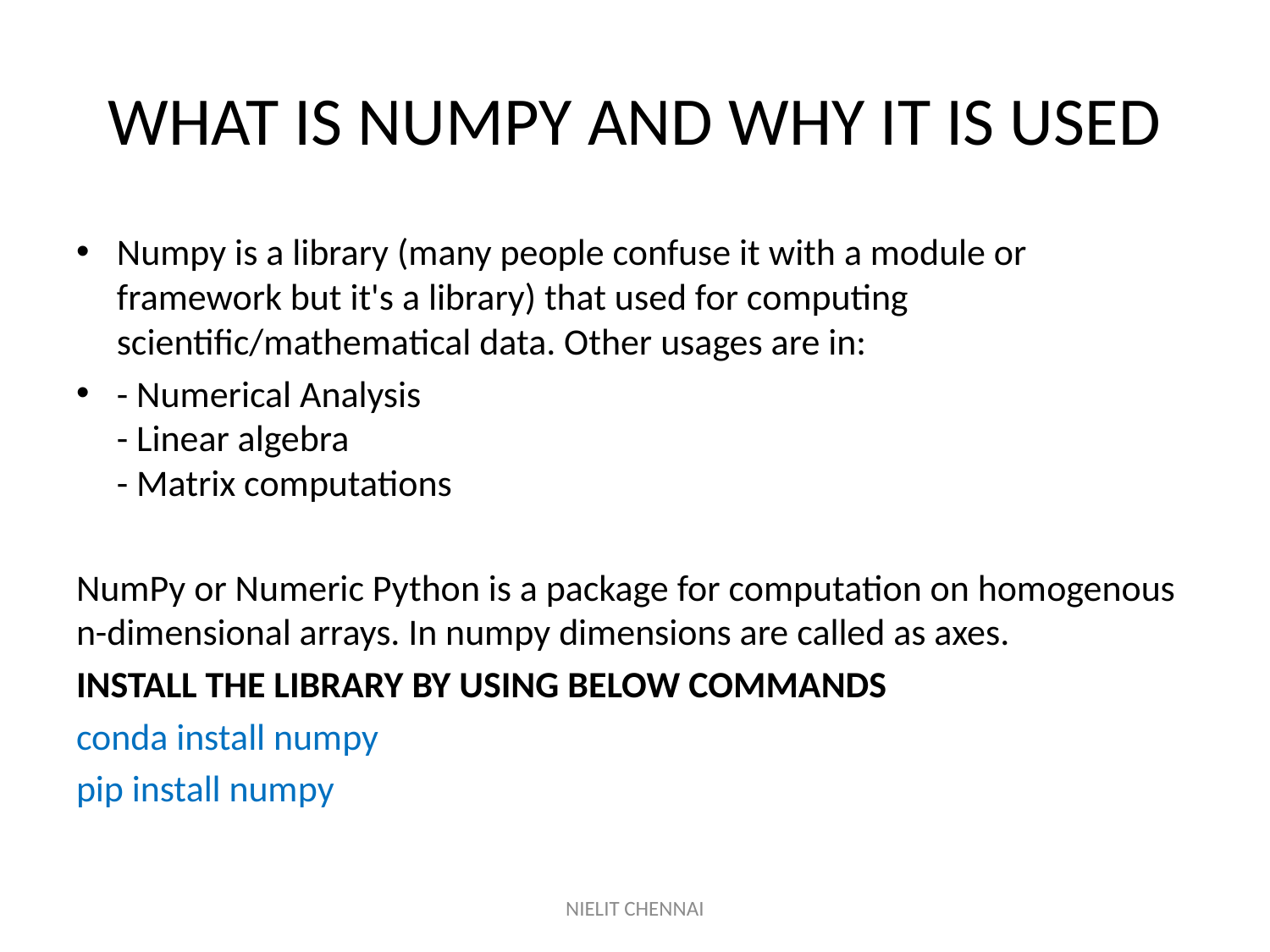

# WHAT IS NUMPY AND WHY IT IS USED
Numpy is a library (many people confuse it with a module or framework but it's a library) that used for computing scientific/mathematical data. Other usages are in:
- Numerical Analysis
- Linear algebra
- Matrix computations

NumPy or Numeric Python is a package for computation on homogenous n-dimensional arrays. In numpy dimensions are called as axes.
INSTALL THE LIBRARY BY USING BELOW COMMANDS
conda install numpy
pip install numpy

NIELIT CHENNAI